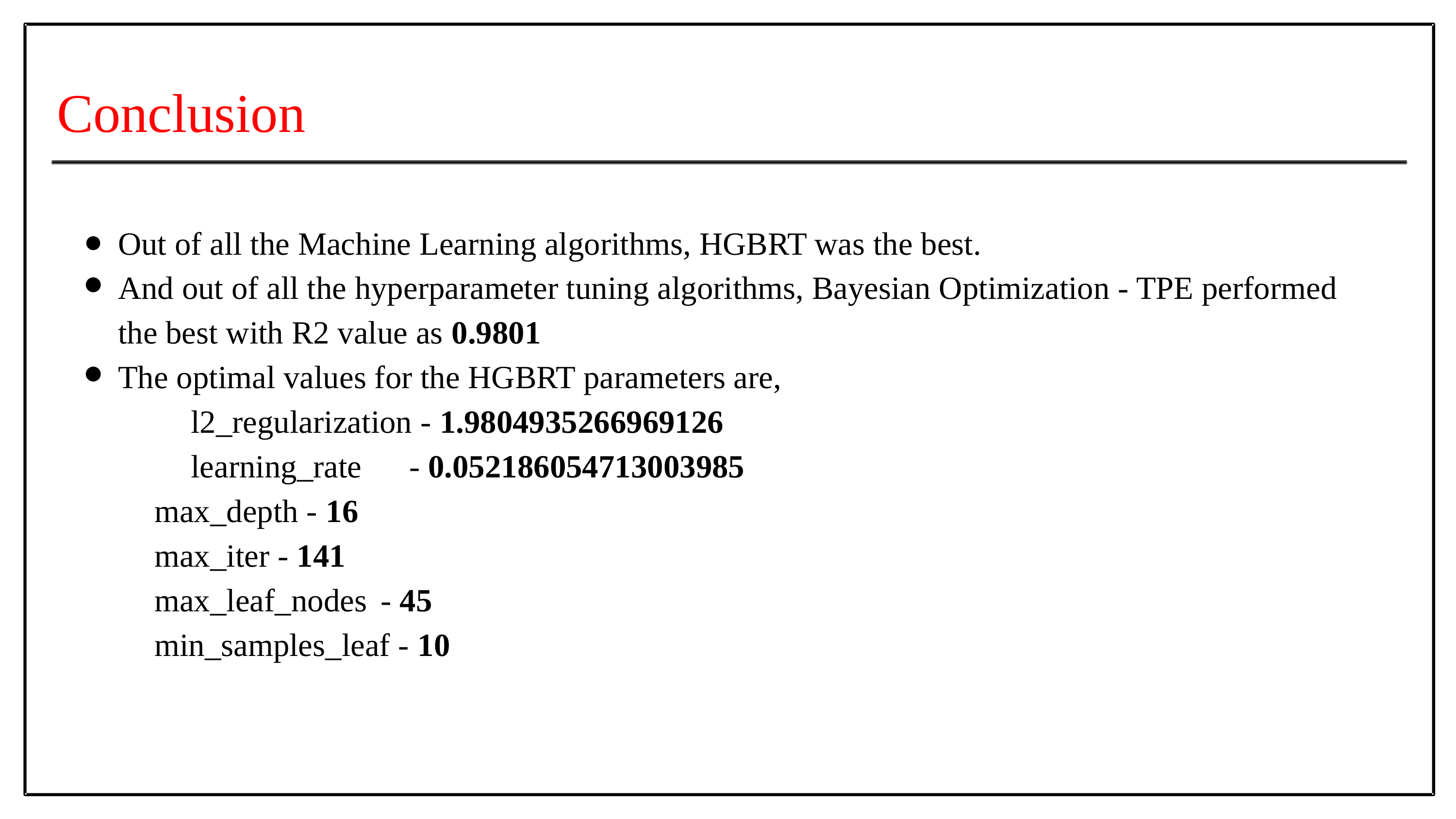

Conclusion

Out of all the Machine Learning algorithms, HGBRT was the best.
And out of all the hyperparameter tuning algorithms, Bayesian Optimization - TPE performed the best with R2 value as 0.9801
The optimal values for the HGBRT parameters are,
	l2_regularization - 1.9804935266969126
	learning_rate	- 0.052186054713003985
max_depth - 16
max_iter - 141
max_leaf_nodes	 - 45
min_samples_leaf - 10